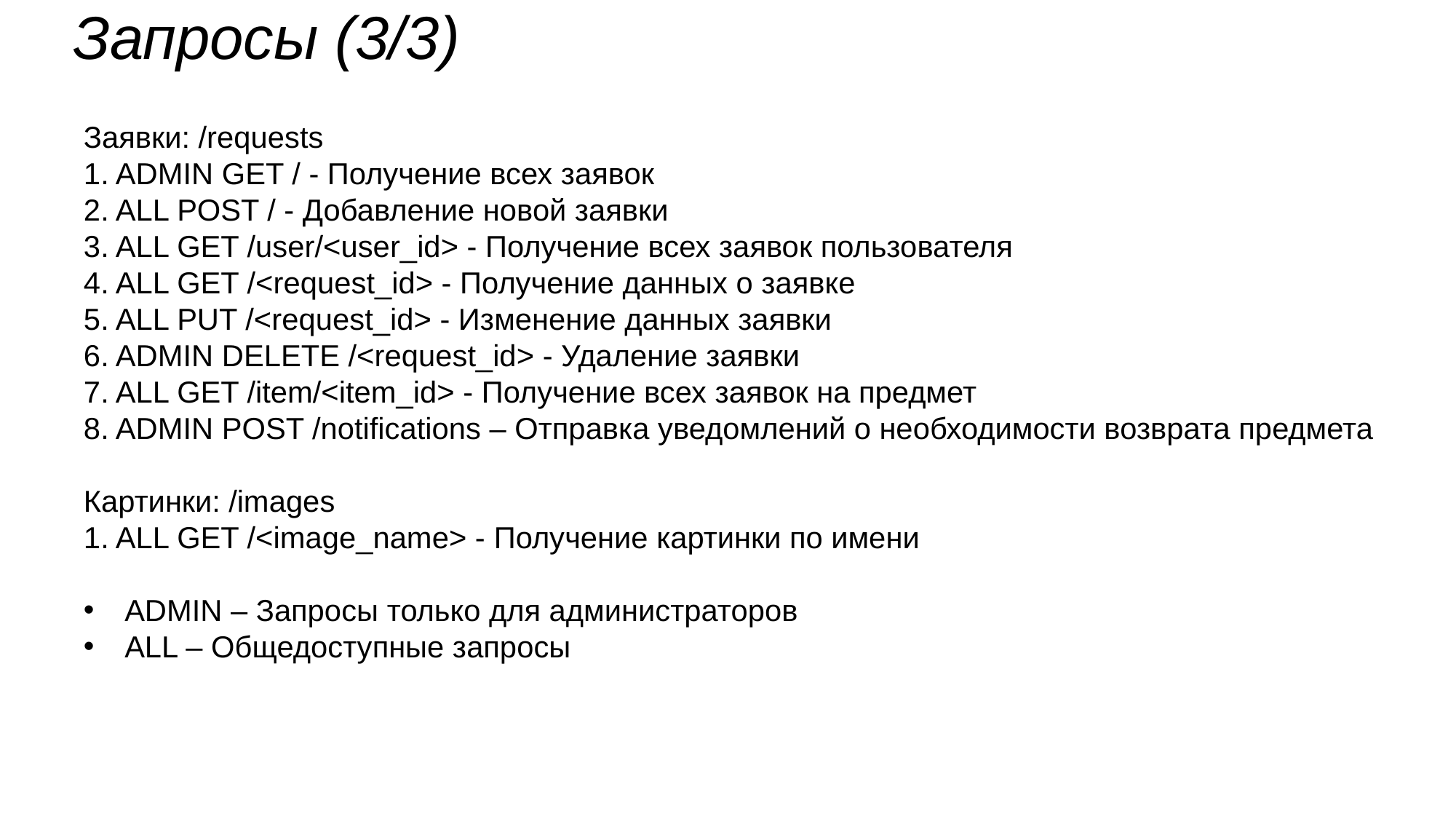

Запросы (3/3)
Заявки: /requests
1. ADMIN GET / - Получение всех заявок
2. ALL POST / - Добавление новой заявки
3. ALL GET /user/<user_id> - Получение всех заявок пользователя
4. ALL GET /<request_id> - Получение данных о заявке
5. ALL PUT /<request_id> - Изменение данных заявки
6. ADMIN DELETE /<request_id> - Удаление заявки
7. ALL GET /item/<item_id> - Получение всех заявок на предмет
8. ADMIN POST /notifications – Отправка уведомлений о необходимости возврата предмета

Картинки: /images
1. ALL GET /<image_name> - Получение картинки по имени

ADMIN – Запросы только для администраторов
ALL – Общедоступные запросы